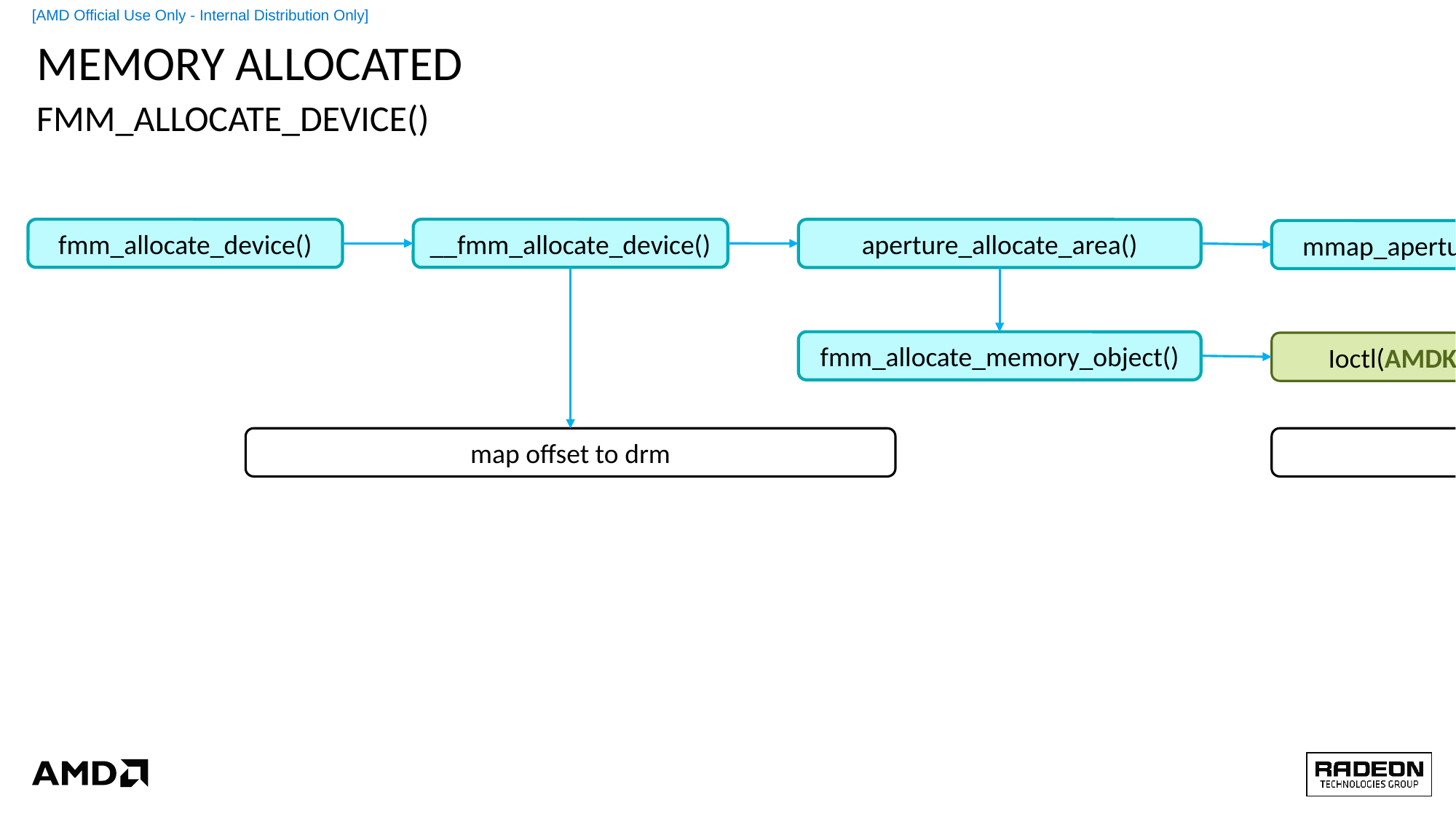

# Memory allocated
fmm_allocate_device()
fmm_allocate_device()
__fmm_allocate_device()
aperture_allocate_area()
mmap_aperture_allocate_aligned()
aperture allocate area
fmm_allocate_memory_object()
Ioctl(AMDKFD_IOC_ALLOC_MEMORY_OF_GPU)
map offset to drm
create vm object